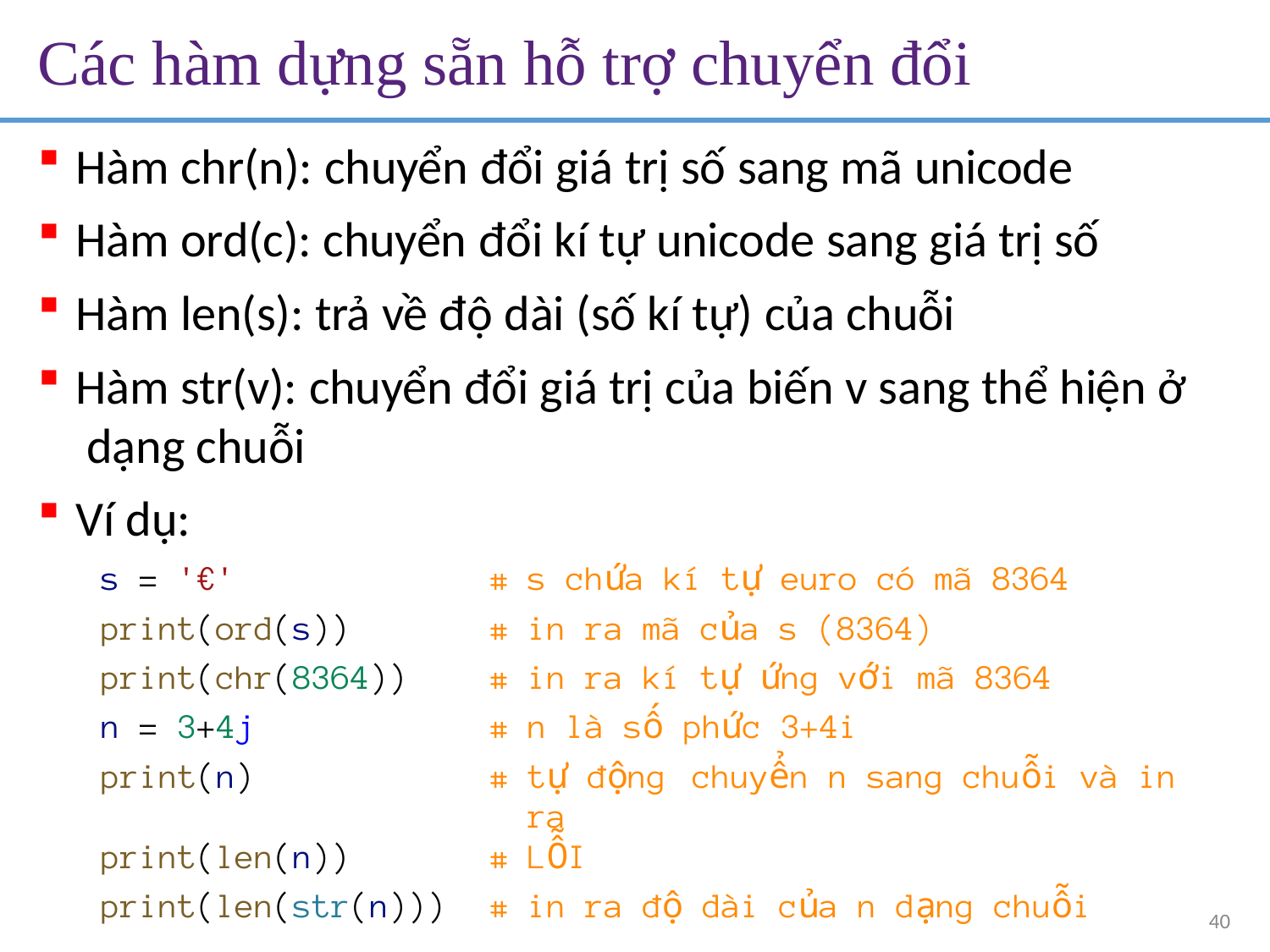

# Các hàm dựng sẵn hỗ trợ chuyển đổi
Hàm chr(n): chuyển đổi giá trị số sang mã unicode
Hàm ord(c): chuyển đổi kí tự unicode sang giá trị số
Hàm len(s): trả về độ dài (số kí tự) của chuỗi
Hàm str(v): chuyển đổi giá trị của biến v sang thể hiện ở  dạng chuỗi
Ví dụ:
| s = '€' | # | s chứa kí tự euro có mã 8364 |
| --- | --- | --- |
| print(ord(s)) | # | in ra mã của s (8364) |
| print(chr(8364)) | # | in ra kí tự ứng với mã 8364 |
| n = 3+4j | # | n là số phức 3+4i |
| print(n) | # | tự động chuyển n sang chuỗi và in ra |
| print(len(n)) | # | LỖI |
| print(len(str(n))) | # | in ra độ dài của n dạng chuỗi |

40